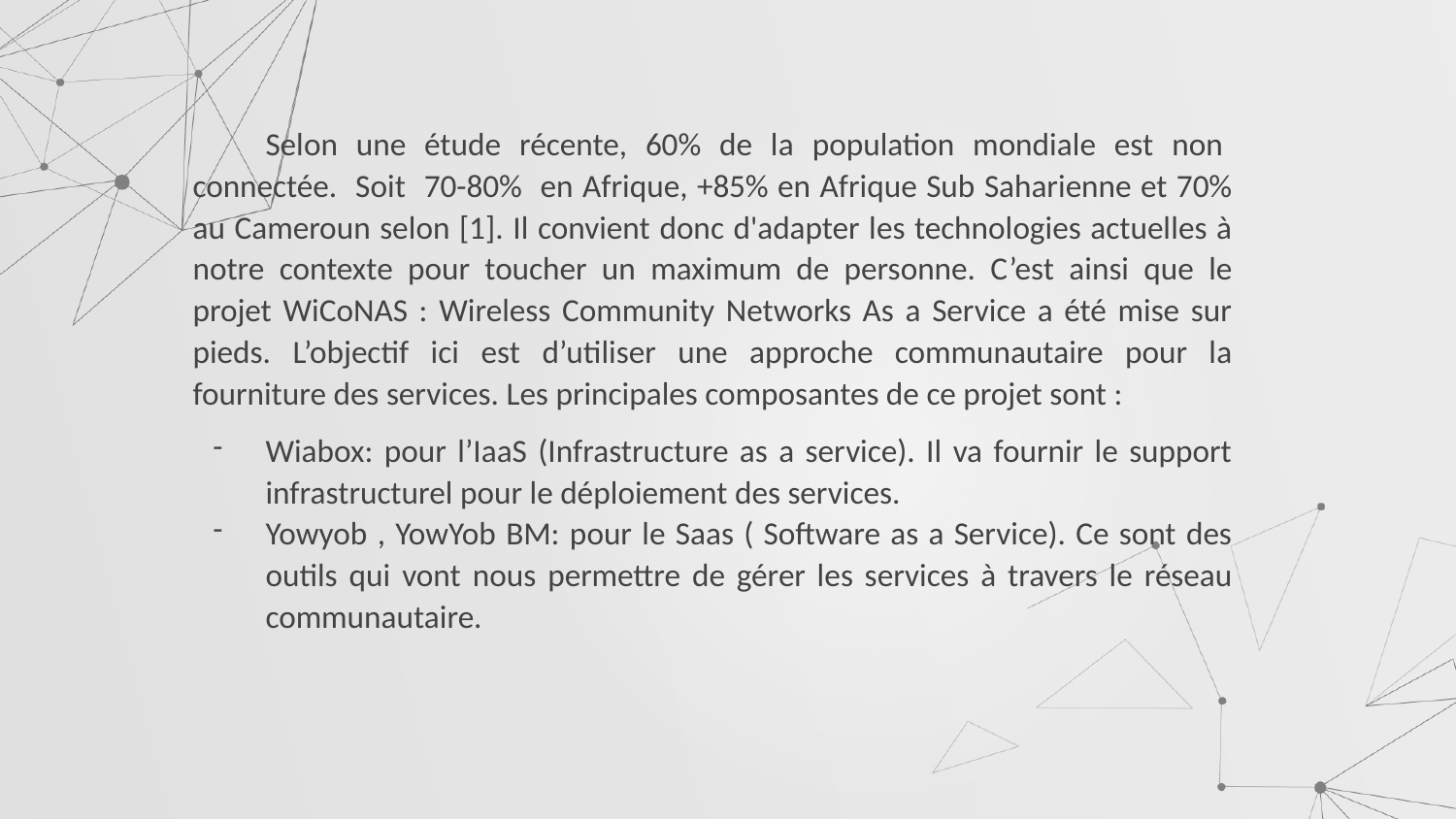

Selon  une  étude  récente,  60%  de  la  population  mondiale  est  non  connectée.  Soit  70-80%  en Afrique, +85% en Afrique Sub Saharienne et 70% au Cameroun selon [1]. Il convient donc d'adapter les technologies actuelles à notre contexte pour toucher un maximum de personne. C’est ainsi que le projet WiCoNAS : Wireless Community Networks As a Service a été mise sur pieds. L’objectif ici est d’utiliser une approche communautaire pour la fourniture des services. Les principales composantes de ce projet sont :
Wiabox: pour l’IaaS (Infrastructure as a service). Il va fournir le support infrastructurel pour le déploiement des services.
Yowyob , YowYob BM: pour le Saas ( Software as a Service). Ce sont des outils qui vont nous permettre de gérer les services à travers le réseau communautaire.